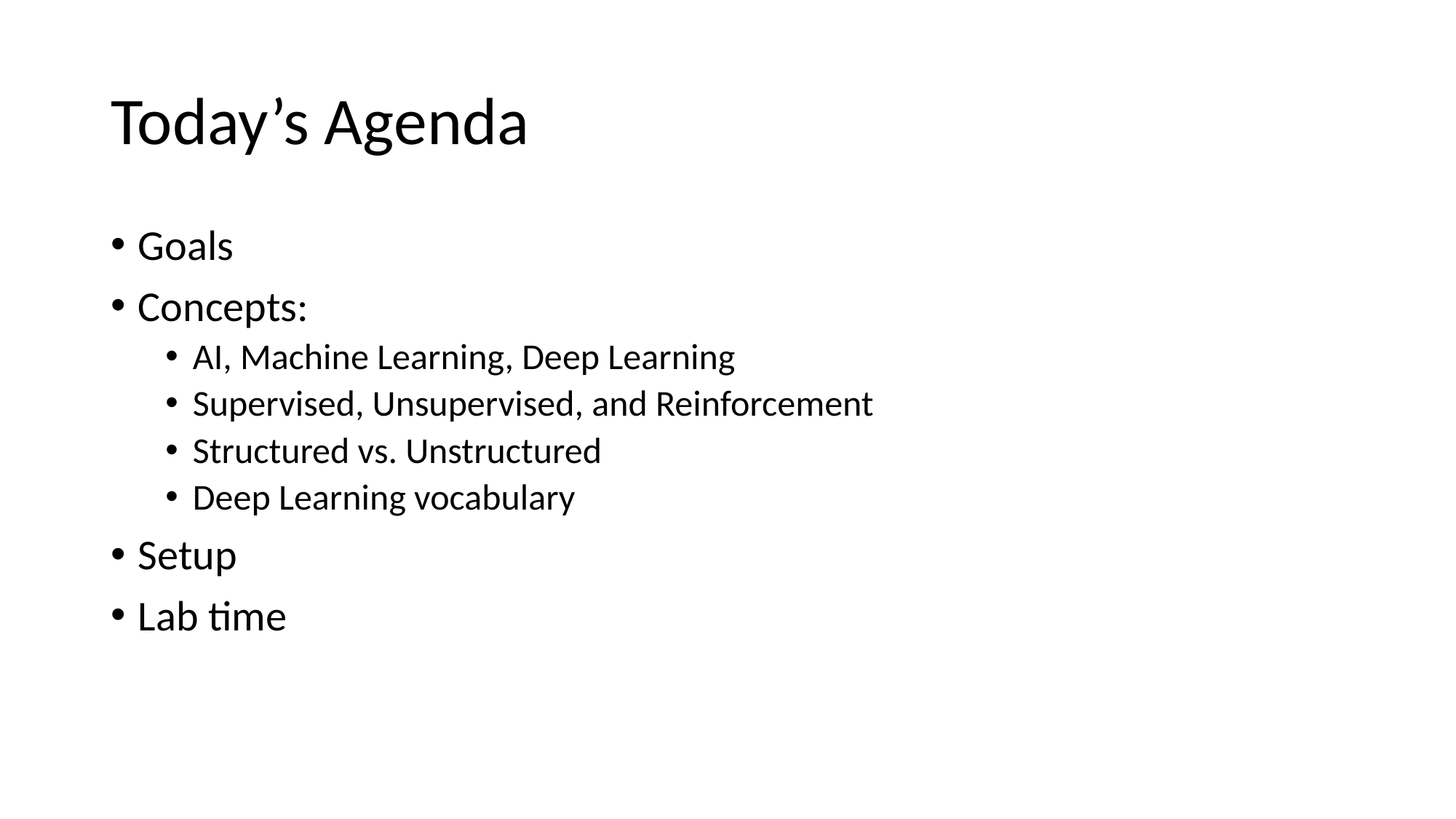

# Today’s Agenda
Goals
Concepts:
AI, Machine Learning, Deep Learning
Supervised, Unsupervised, and Reinforcement
Structured vs. Unstructured
Deep Learning vocabulary
Setup
Lab time